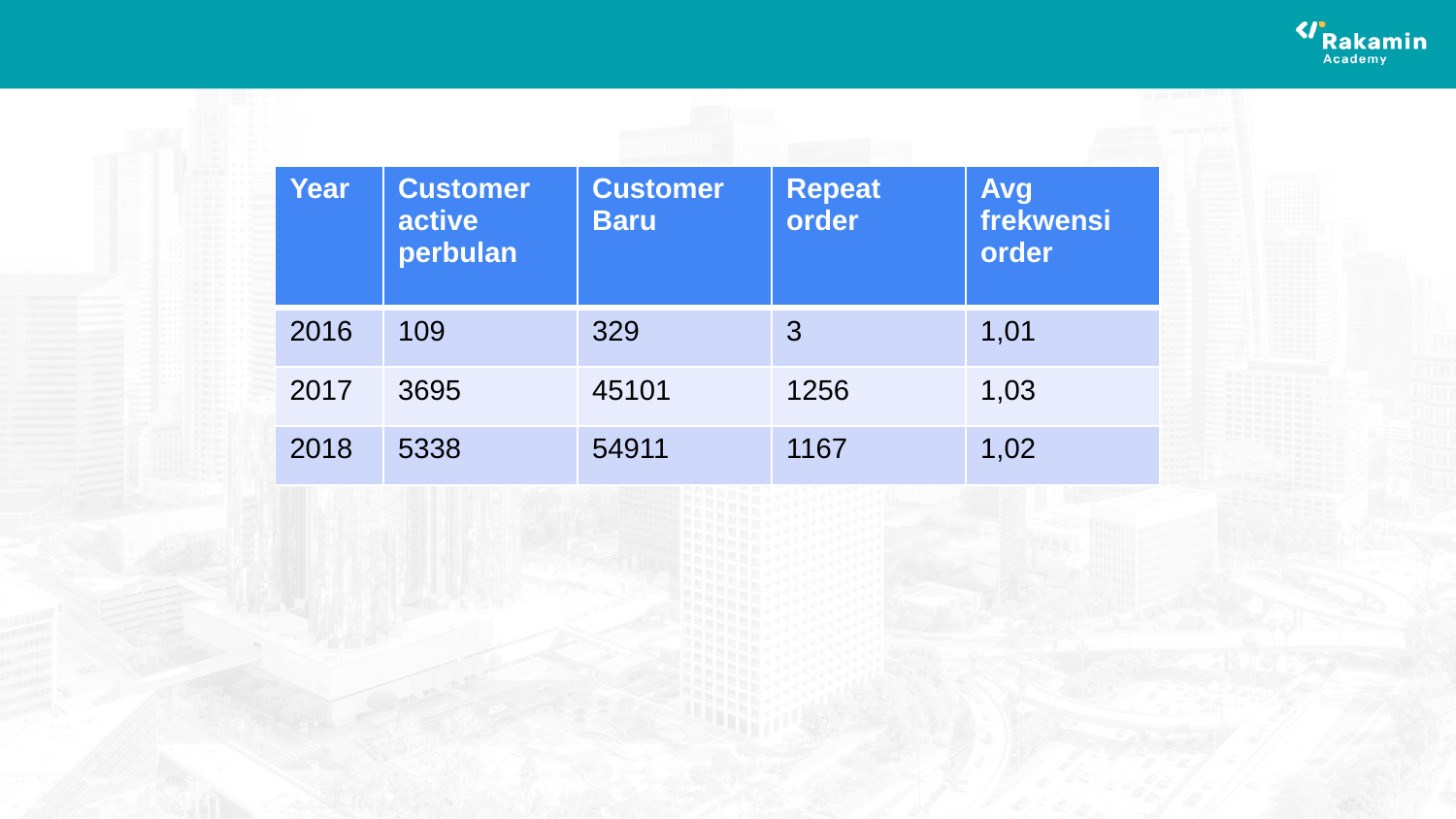

#
| Year | Customer active perbulan | Customer Baru | Repeat order | Avg frekwensi order |
| --- | --- | --- | --- | --- |
| 2016 | 109 | 329 | 3 | 1,01 |
| 2017 | 3695 | 45101 | 1256 | 1,03 |
| 2018 | 5338 | 54911 | 1167 | 1,02 |